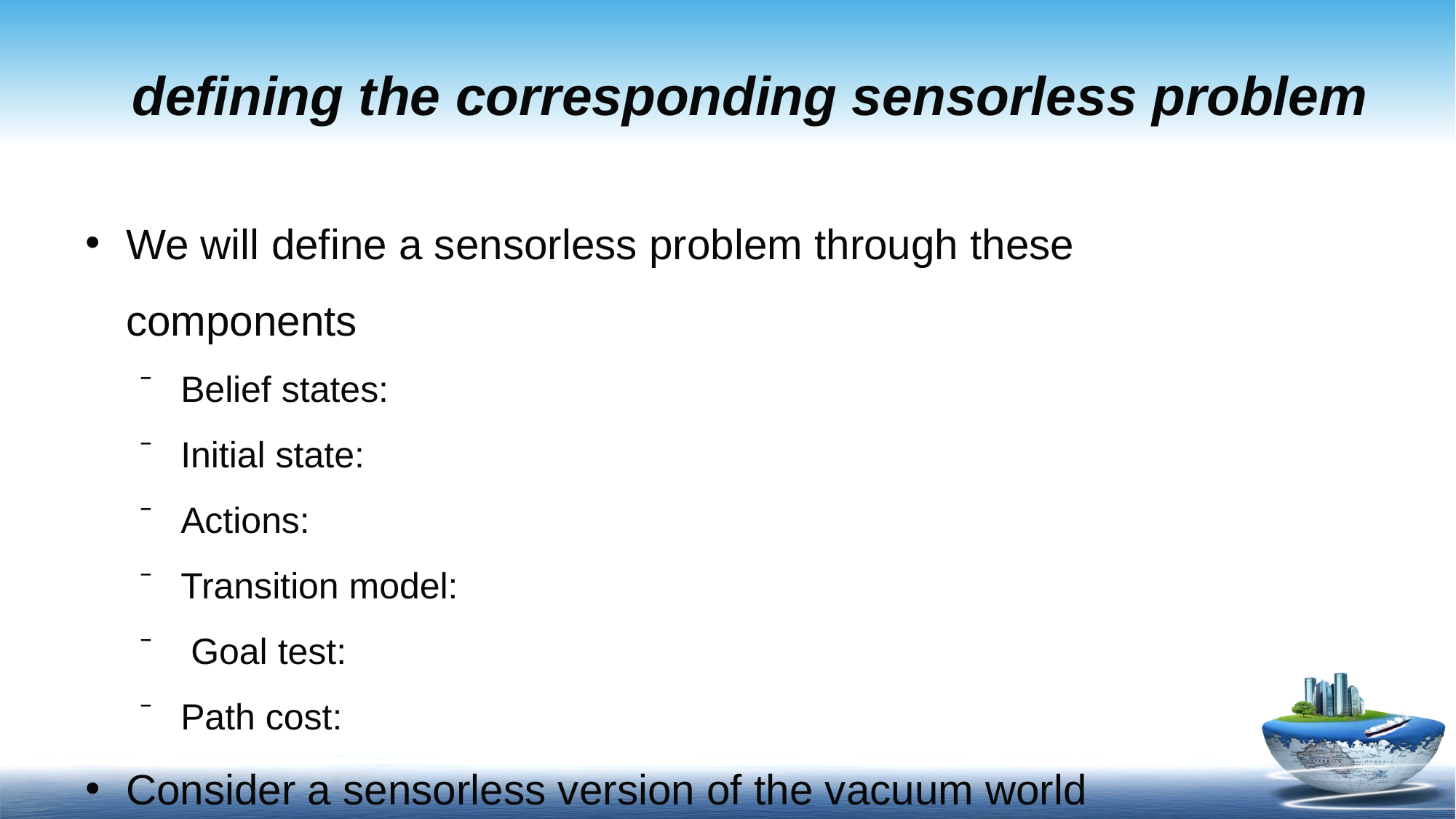

# defining the corresponding sensorless problem
We will define a sensorless problem through these components
Belief states:
Initial state:
Actions:
Transition model:
 Goal test:
Path cost:
Consider a sensorless version of the vacuum world